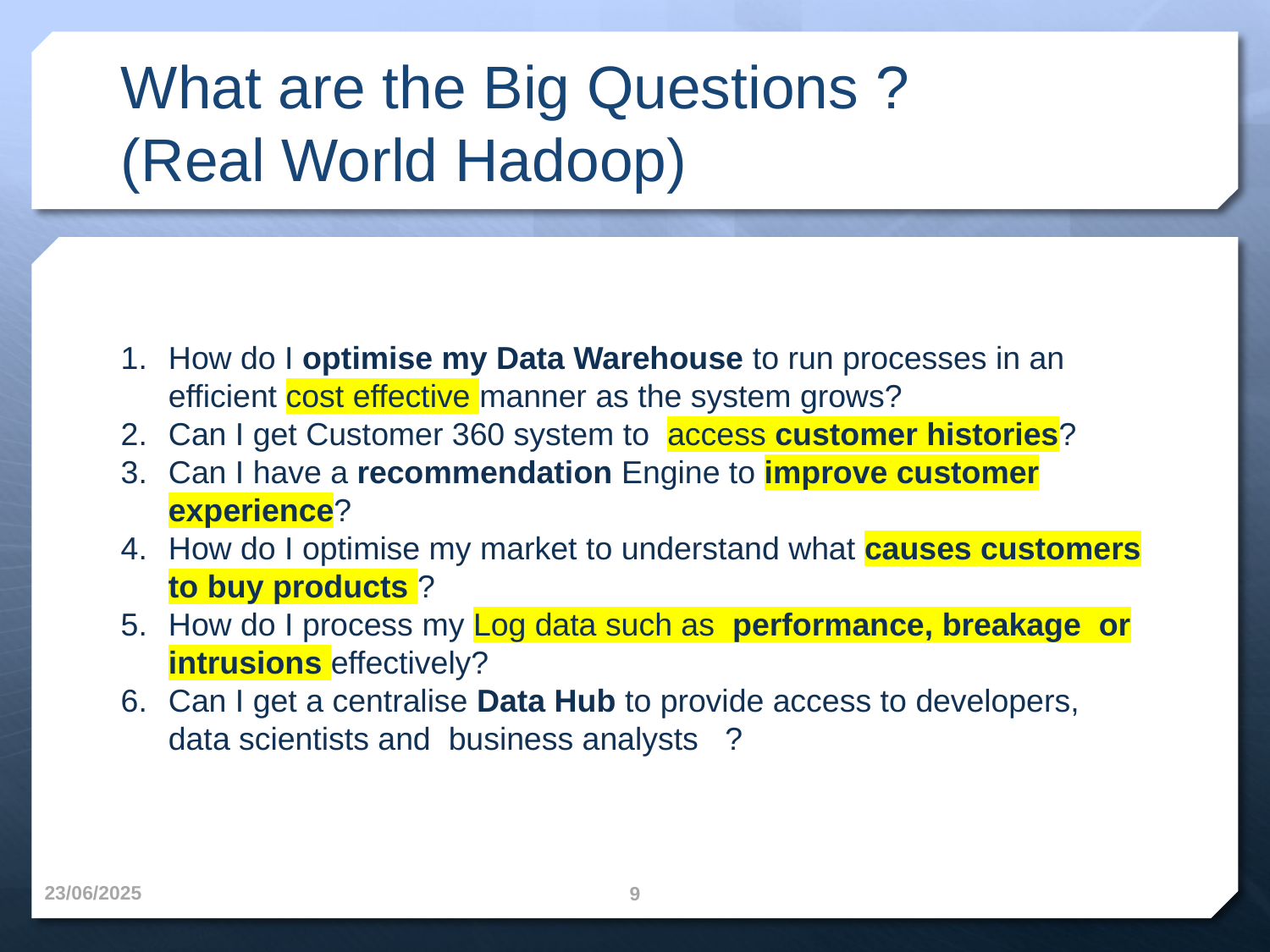

# What are the Big Questions ? (Real World Hadoop)

How do I optimise my Data Warehouse to run processes in an efficient cost effective manner as the system grows?
Can I get Customer 360 system to  access customer histories?
Can I have a recommendation Engine to improve customer experience?
How do I optimise my market to understand what causes customers to buy products ?
How do I process my Log data such as  performance, breakage  or intrusions effectively?
Can I get a centralise Data Hub to provide access to developers, data scientists and  business analysts   ?

23/06/2025
9